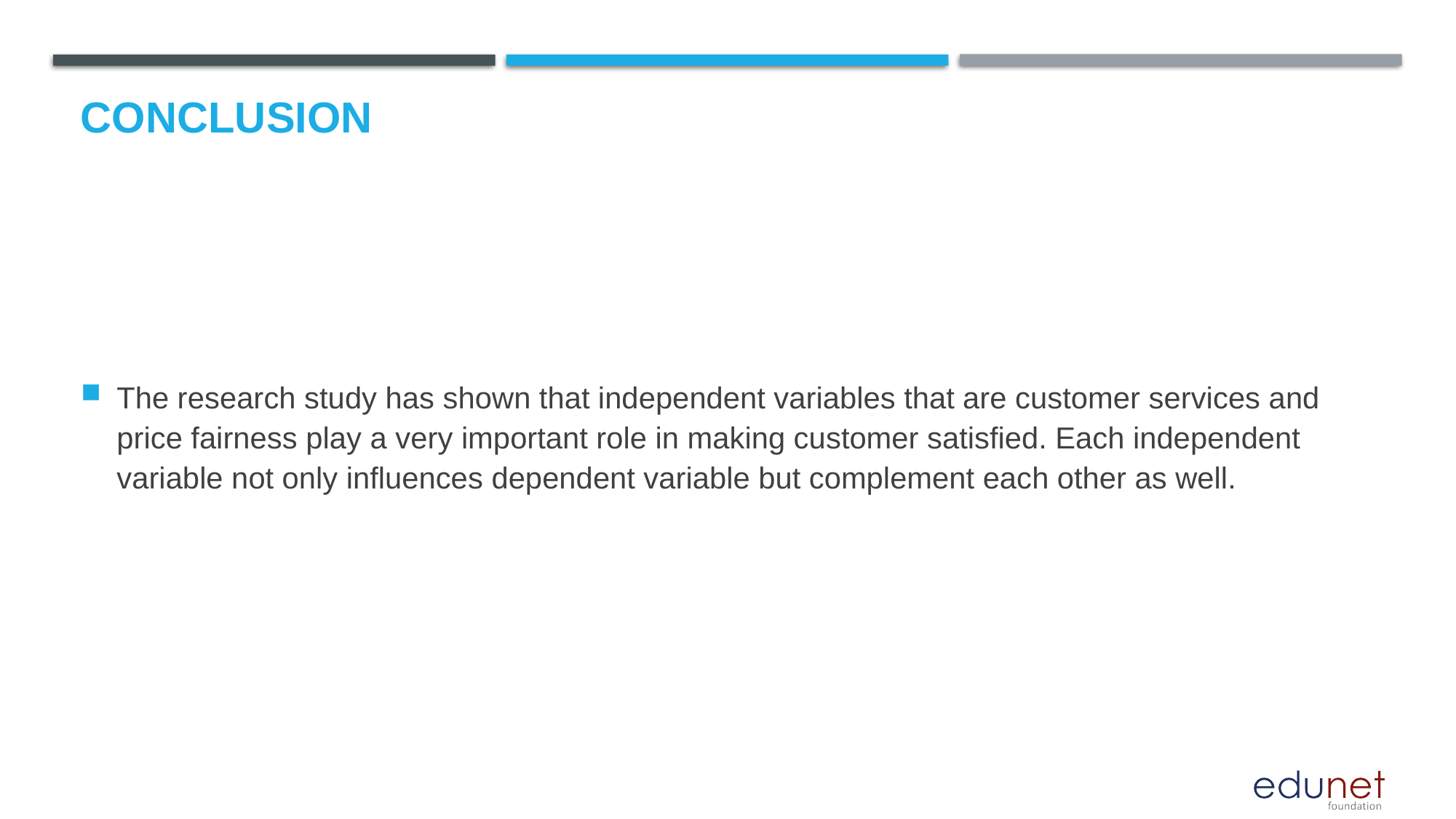

# Conclusion
The research study has shown that independent variables that are customer services and price fairness play a very important role in making customer satisfied. Each independent variable not only influences dependent variable but complement each other as well.